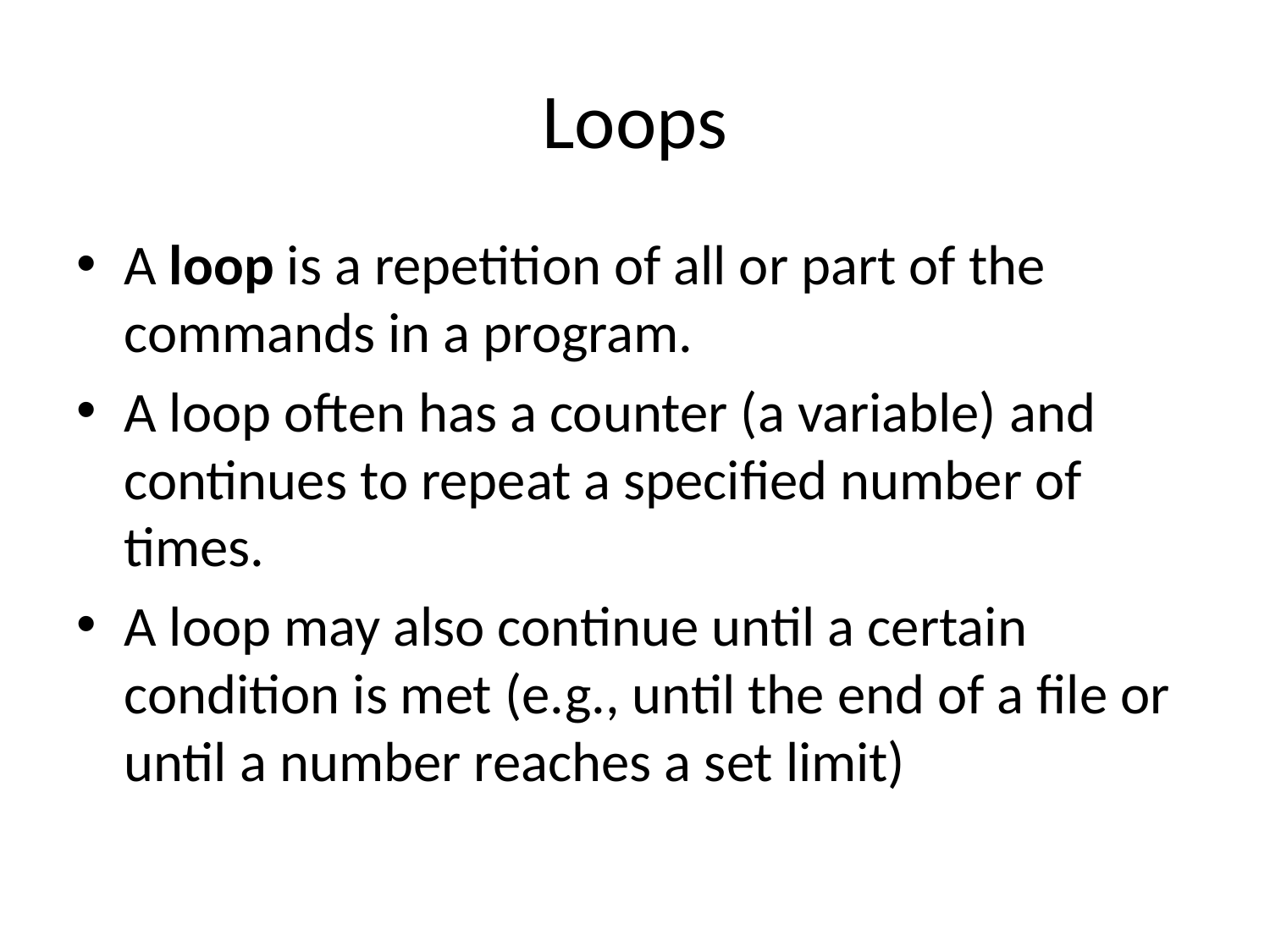

# Loops
A loop is a repetition of all or part of the commands in a program.
A loop often has a counter (a variable) and continues to repeat a specified number of times.
A loop may also continue until a certain condition is met (e.g., until the end of a file or until a number reaches a set limit)